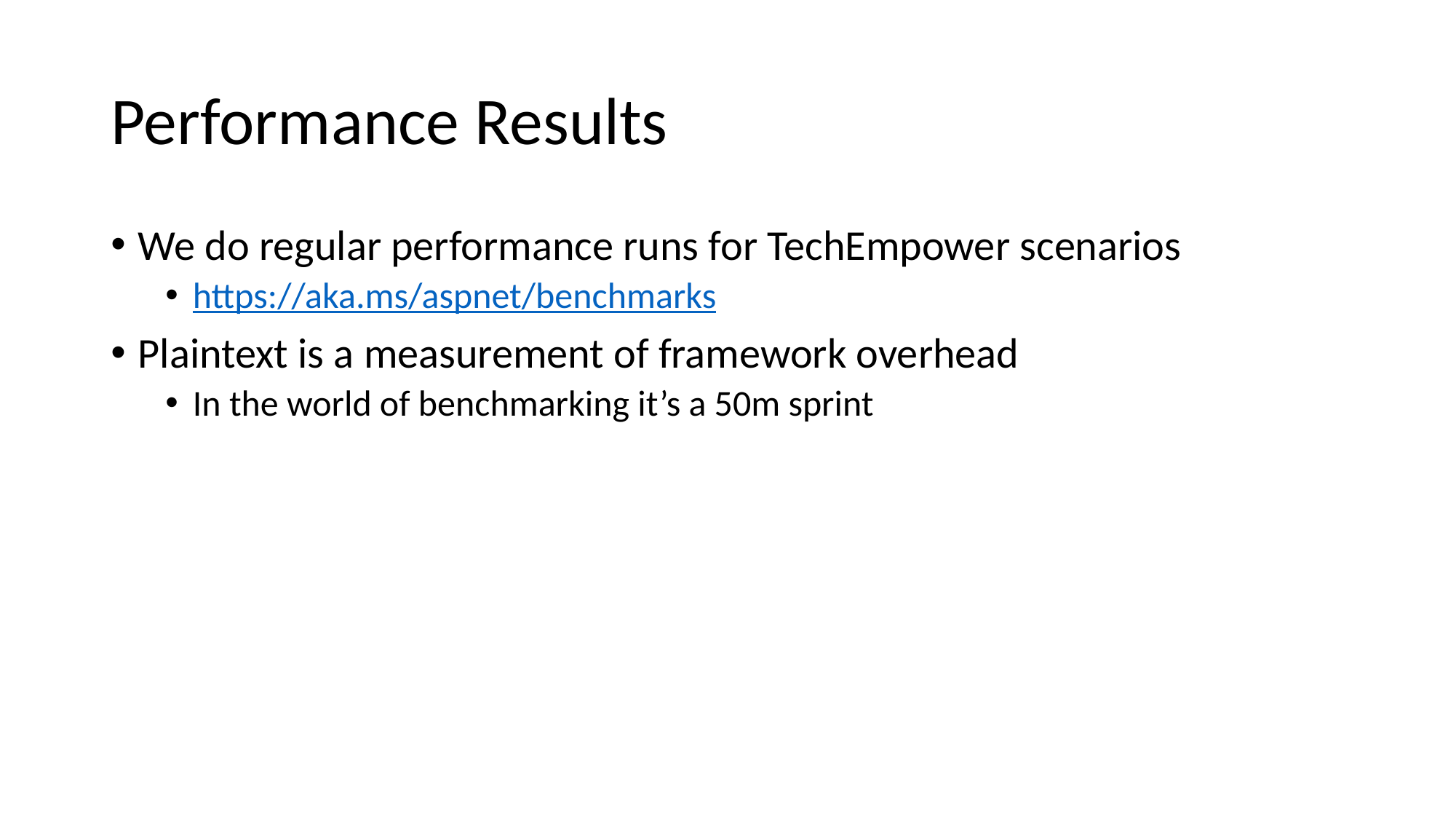

# Performance Results
We do regular performance runs for TechEmpower scenarios
https://aka.ms/aspnet/benchmarks
Plaintext is a measurement of framework overhead
In the world of benchmarking it’s a 50m sprint